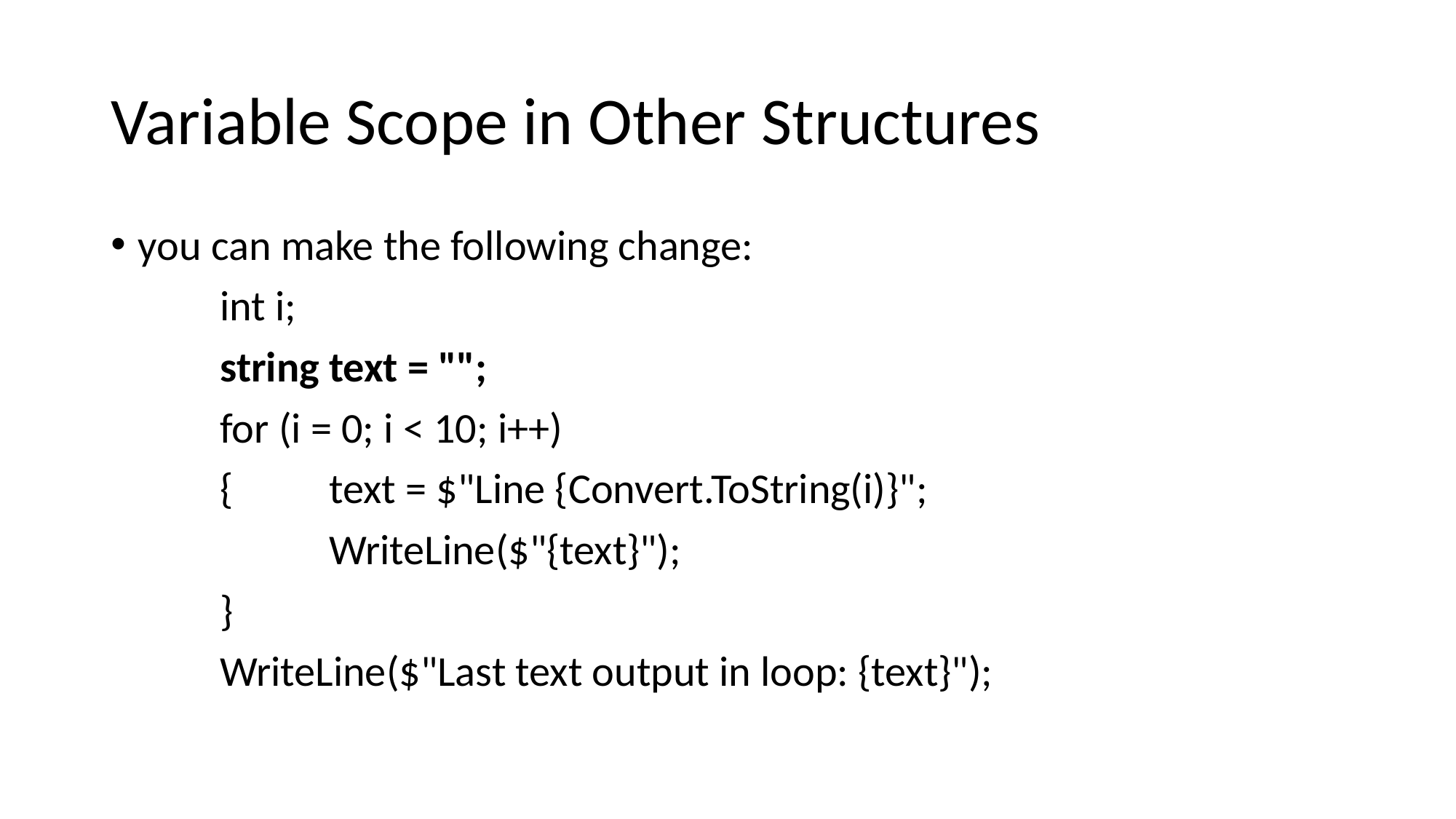

# Variable Scope in Other Structures
you can make the following change:
	int i;
	string text = "";
	for (i = 0; i < 10; i++)
	{	text = $"Line {Convert.ToString(i)}";
		WriteLine($"{text}");
	}
	WriteLine($"Last text output in loop: {text}");